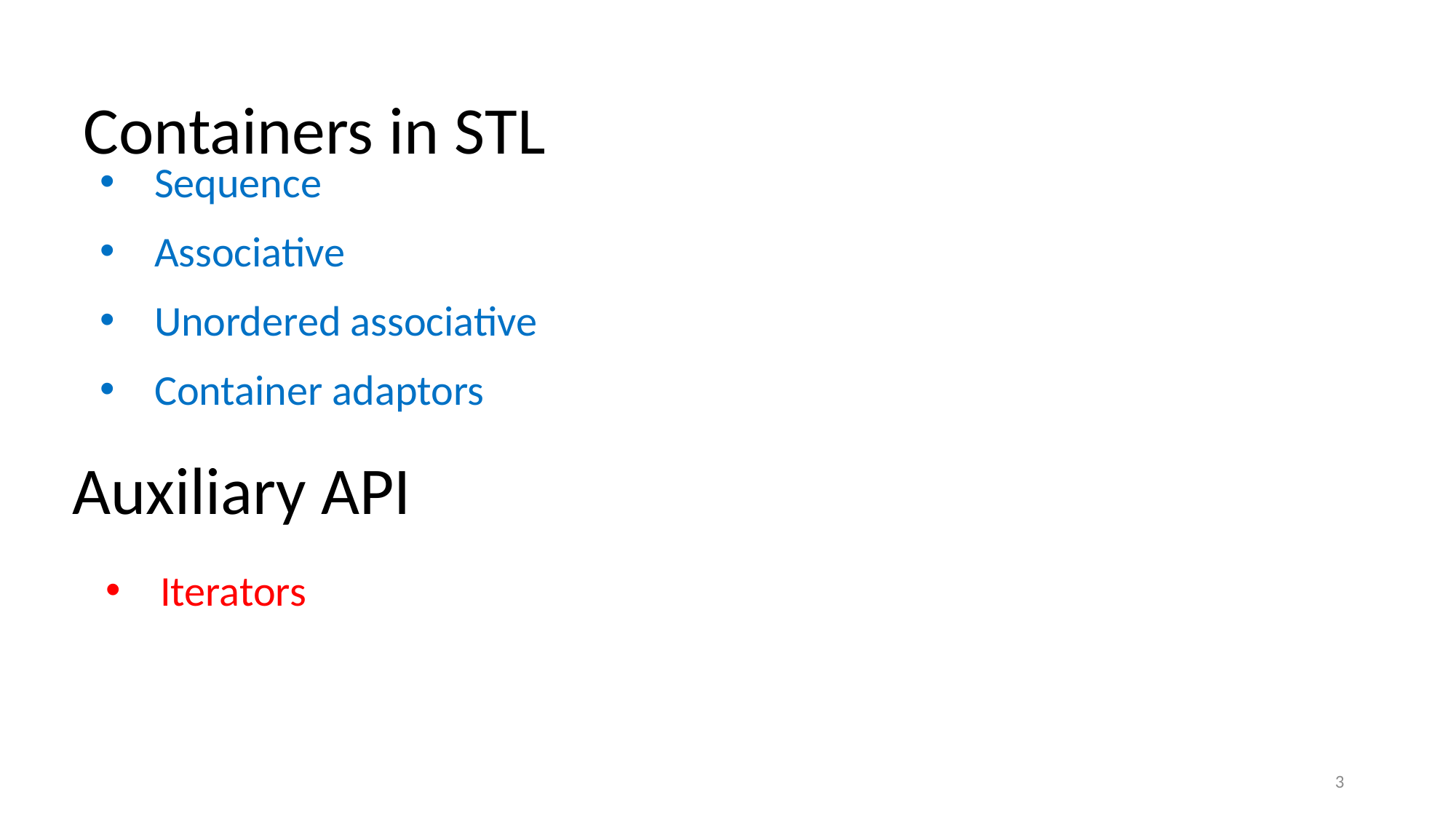

# Containers in STL
Sequence
Associative
Unordered associative
Container adaptors

Auxiliary API

Iterators

3